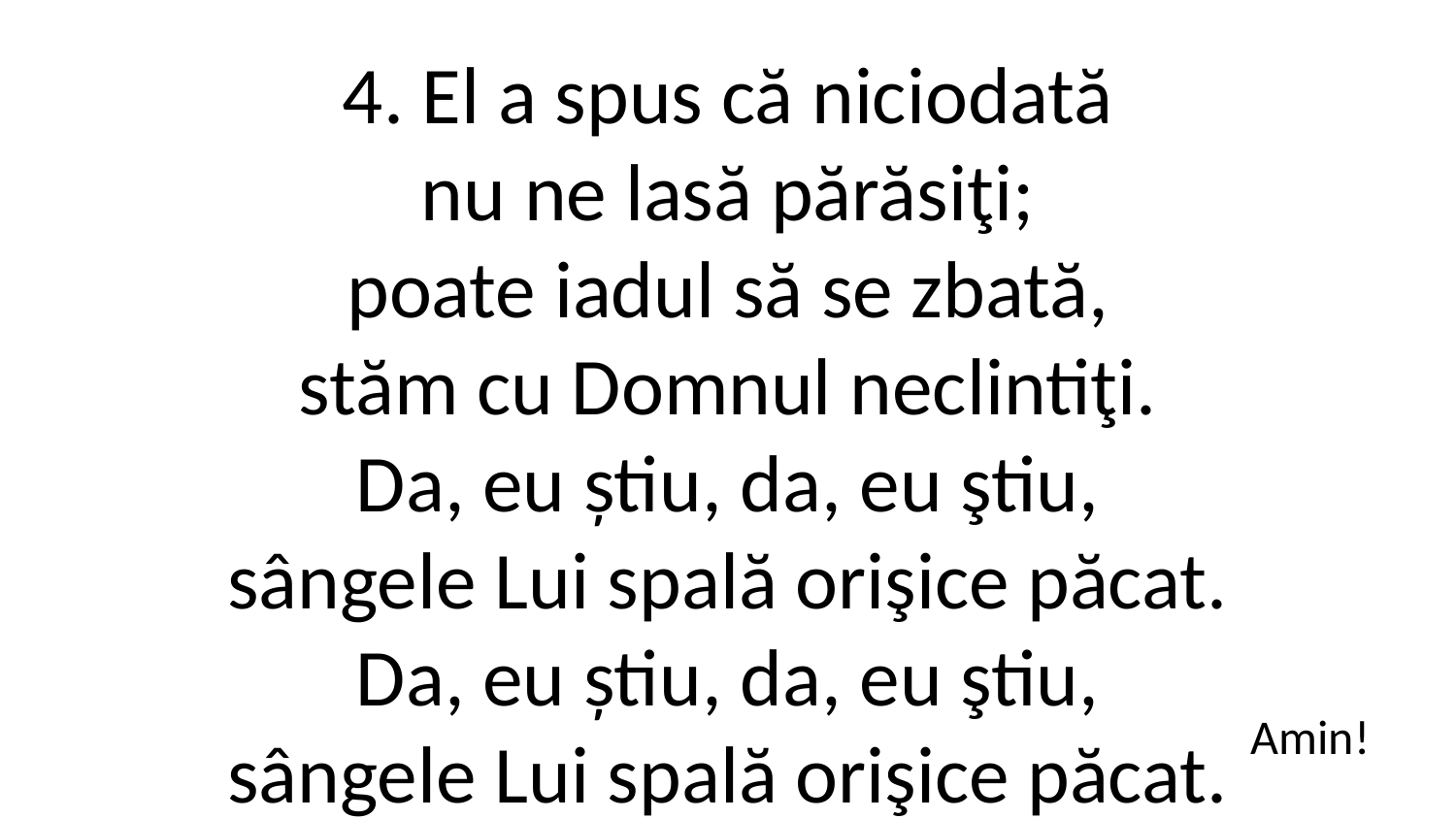

4. El a spus că niciodată
nu ne lasă părăsiţi;
poate iadul să se zbată,
stăm cu Domnul neclintiţi.
Da, eu știu, da, eu ştiu,
sângele Lui spală orişice păcat.
Da, eu știu, da, eu ştiu,
sângele Lui spală orişice păcat.

Amin!